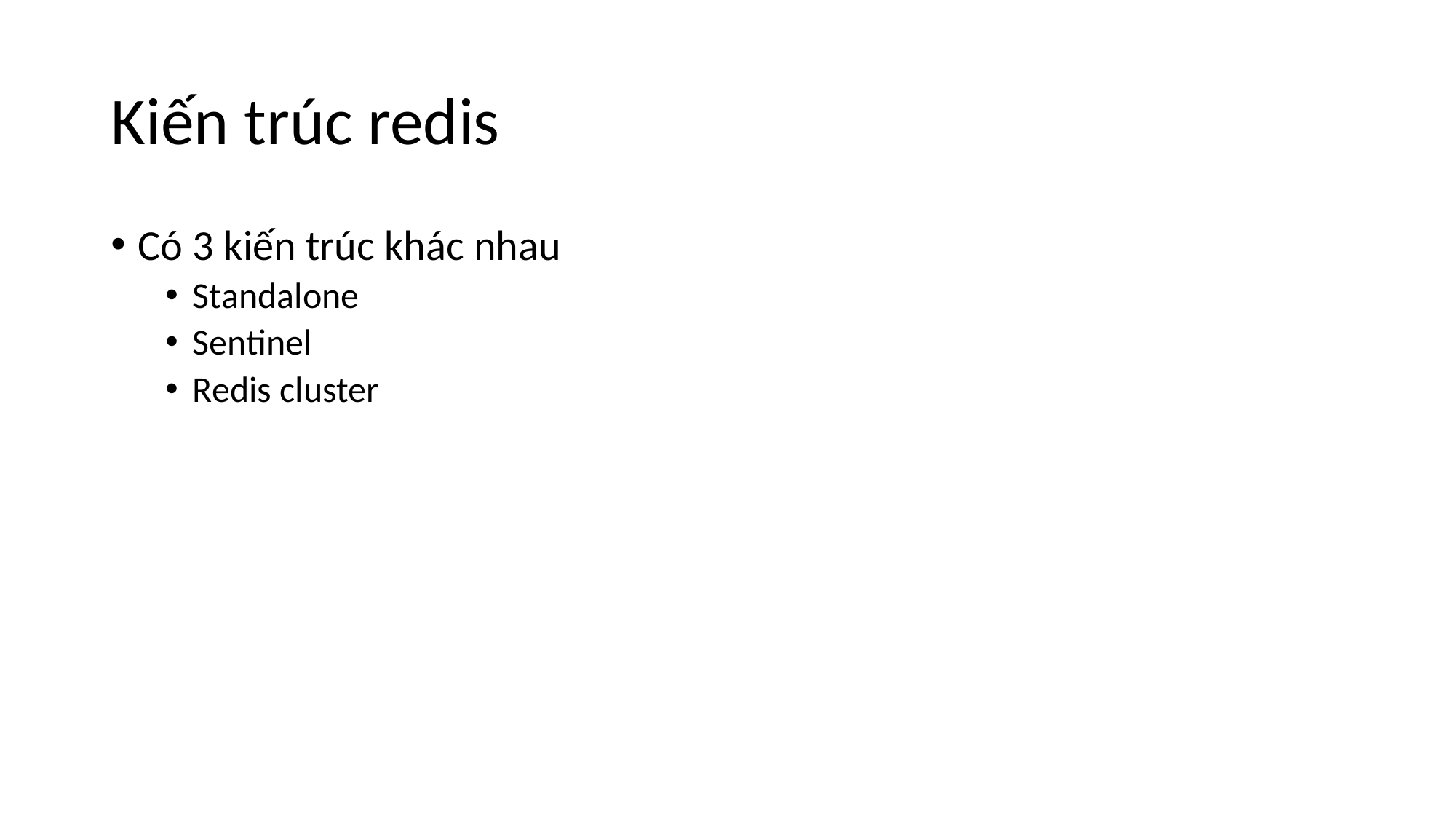

# Kiến trúc redis
Có 3 kiến trúc khác nhau
Standalone
Sentinel
Redis cluster